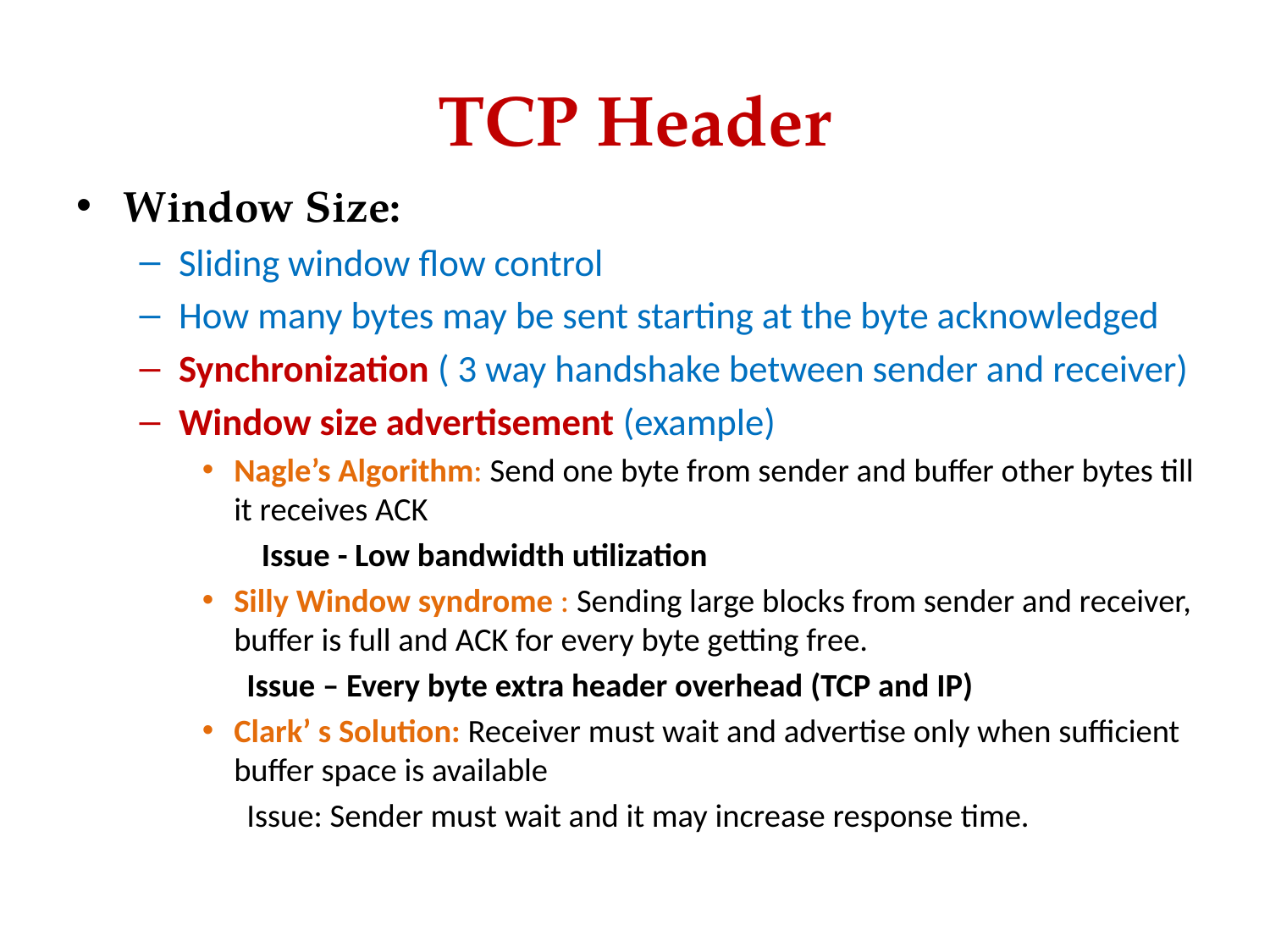

# TCP Header
Window Size:
Sliding window flow control
How many bytes may be sent starting at the byte acknowledged
Synchronization ( 3 way handshake between sender and receiver)
Window size advertisement (example)
Nagle’s Algorithm: Send one byte from sender and buffer other bytes till it receives ACK
        Issue - Low bandwidth utilization
Silly Window syndrome : Sending large blocks from sender and receiver, buffer is full and ACK for every byte getting free.
      Issue – Every byte extra header overhead (TCP and IP)
Clark’ s Solution: Receiver must wait and advertise only when sufficient buffer space is available
      Issue: Sender must wait and it may increase response time.